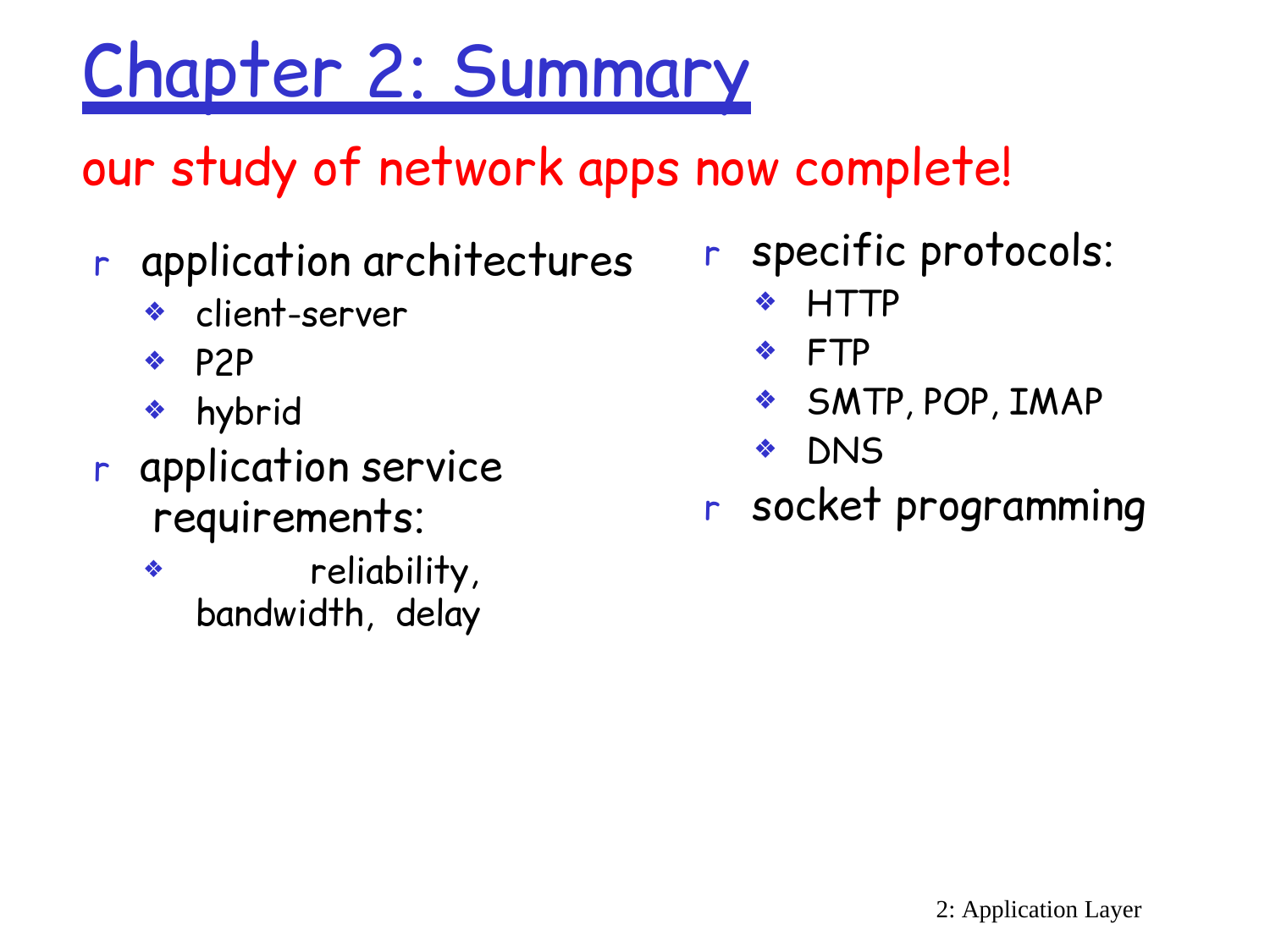

# Chapter 2: Summary
our study of network apps now complete!
r	specific protocols:
HTTP
FTP
SMTP, POP, IMAP
DNS
r	socket programming
r	application architectures
client-server
P2P
hybrid
r	application service  requirements:
	reliability, bandwidth,  delay
2: Application Layer